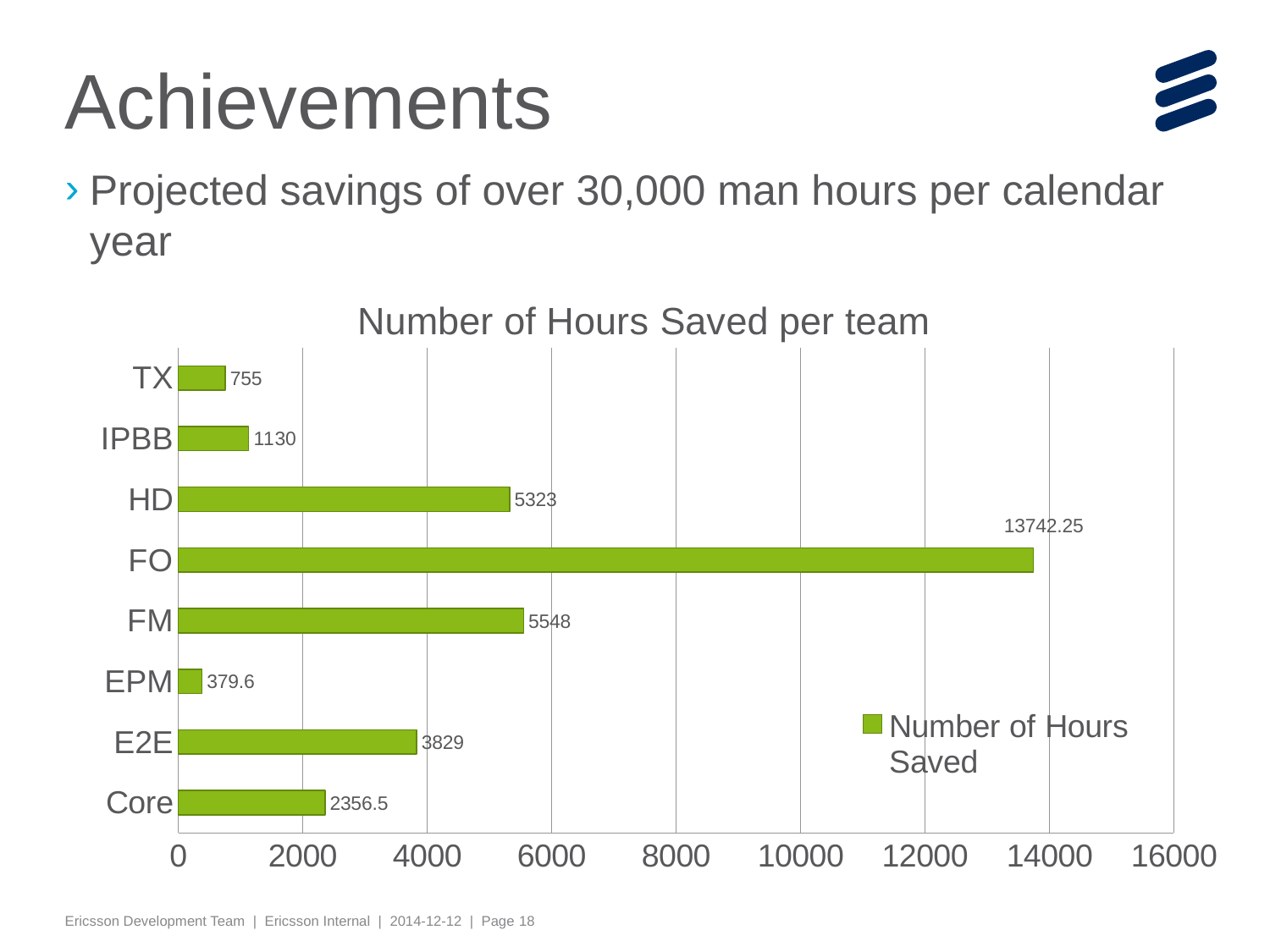

# Achievements
Projected savings of over 30,000 man hours per calendar year

### Chart: Number of Hours Saved per team

| Category | Number of Hours Saved |
|---|---|
| Core | 2356.5 |
| E2E | 3829.0 |
| EPM | 379.6 |
| FM | 5548.0 |
| FO | 13742.25 |
| HD | 5323.0 |
| IPBB | 1130.0 |
| TX | 755.0 |